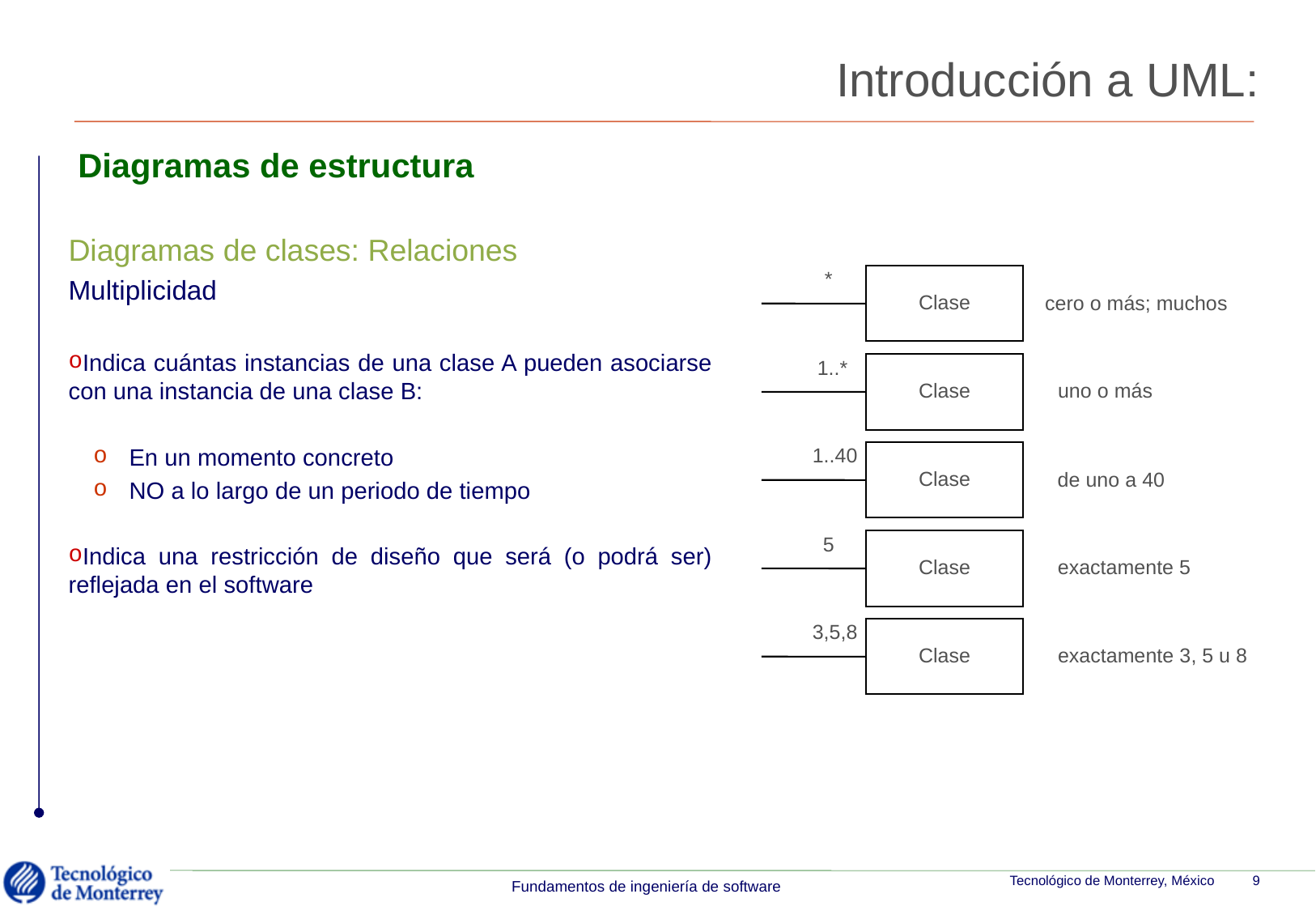

Introducción a UML:
# Diagramas de estructura

Diagramas de clases: Relaciones
Multiplicidad

Indica cuántas instancias de una clase A pueden asociarse con una instancia de una clase B:

En un momento concreto
NO a lo largo de un periodo de tiempo

Indica una restricción de diseño que será (o podrá ser) reflejada en el software

*
Clase

cero o más; muchos
1..*
Clase

uno o más
1..40
Clase

de uno a 40
5
Clase

exactamente 5
3,5,8
Clase

exactamente 3, 5 u 8